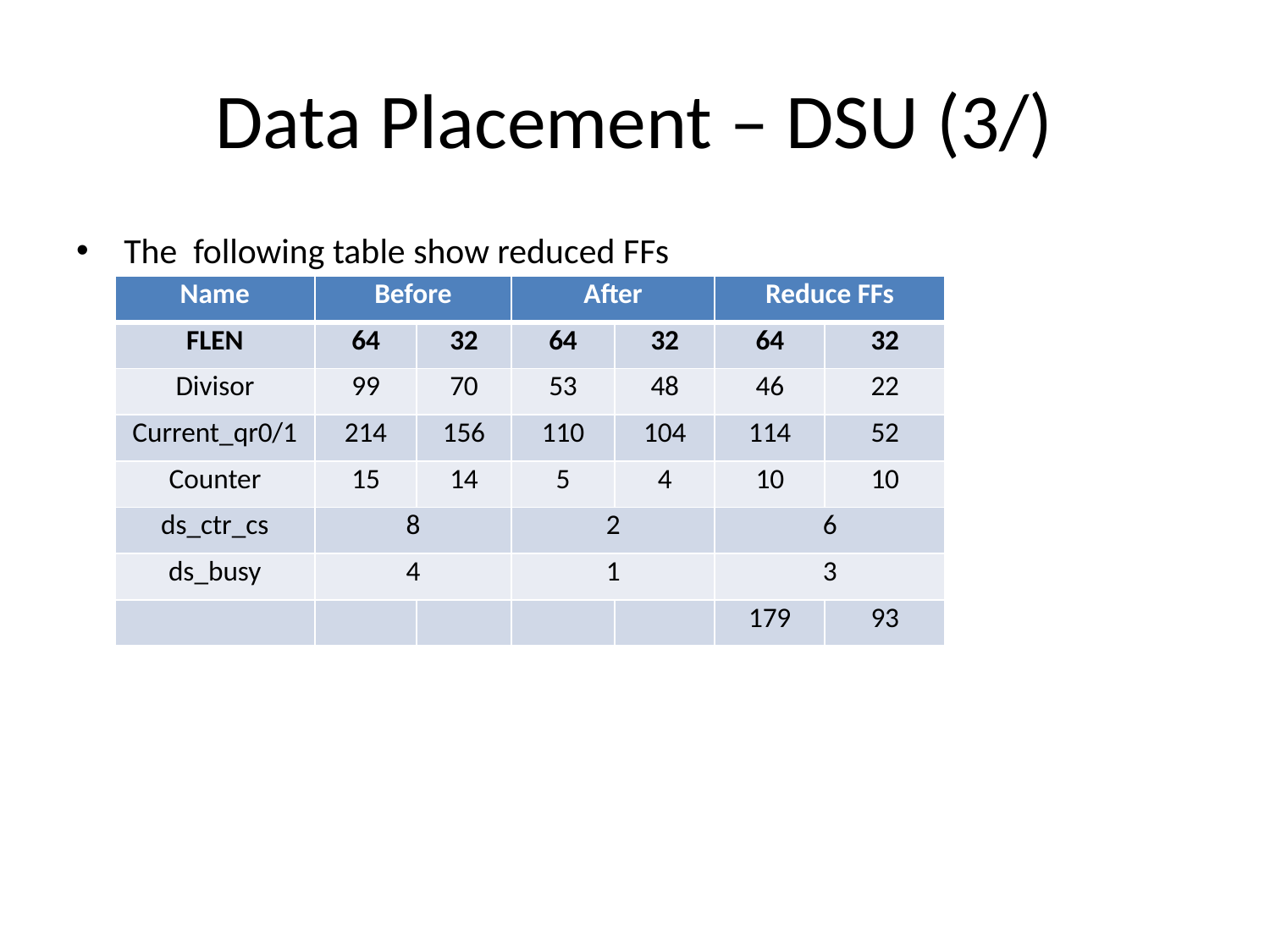

# Data Placement – DSU (3/)
The  following table show reduced FFs
| Name | Before |  | After |  | Reduce FFs |  |
| --- | --- | --- | --- | --- | --- | --- |
| FLEN | 64 | 32 | 64 | 32 | 64 | 32 |
| Divisor | 99 | 70 | 53 | 48 | 46 | 22 |
| Current\_qr0/1 | 214 | 156 | 110 | 104 | 114 | 52 |
| Counter | 15 | 14 | 5 | 4 | 10 | 10 |
| ds\_ctr\_cs | 8 |  | 2 |  | 6 |  |
| ds\_busy | 4 |  | 1 |  | 3 |  |
|  |  |  |  |  | 179 | 93 |